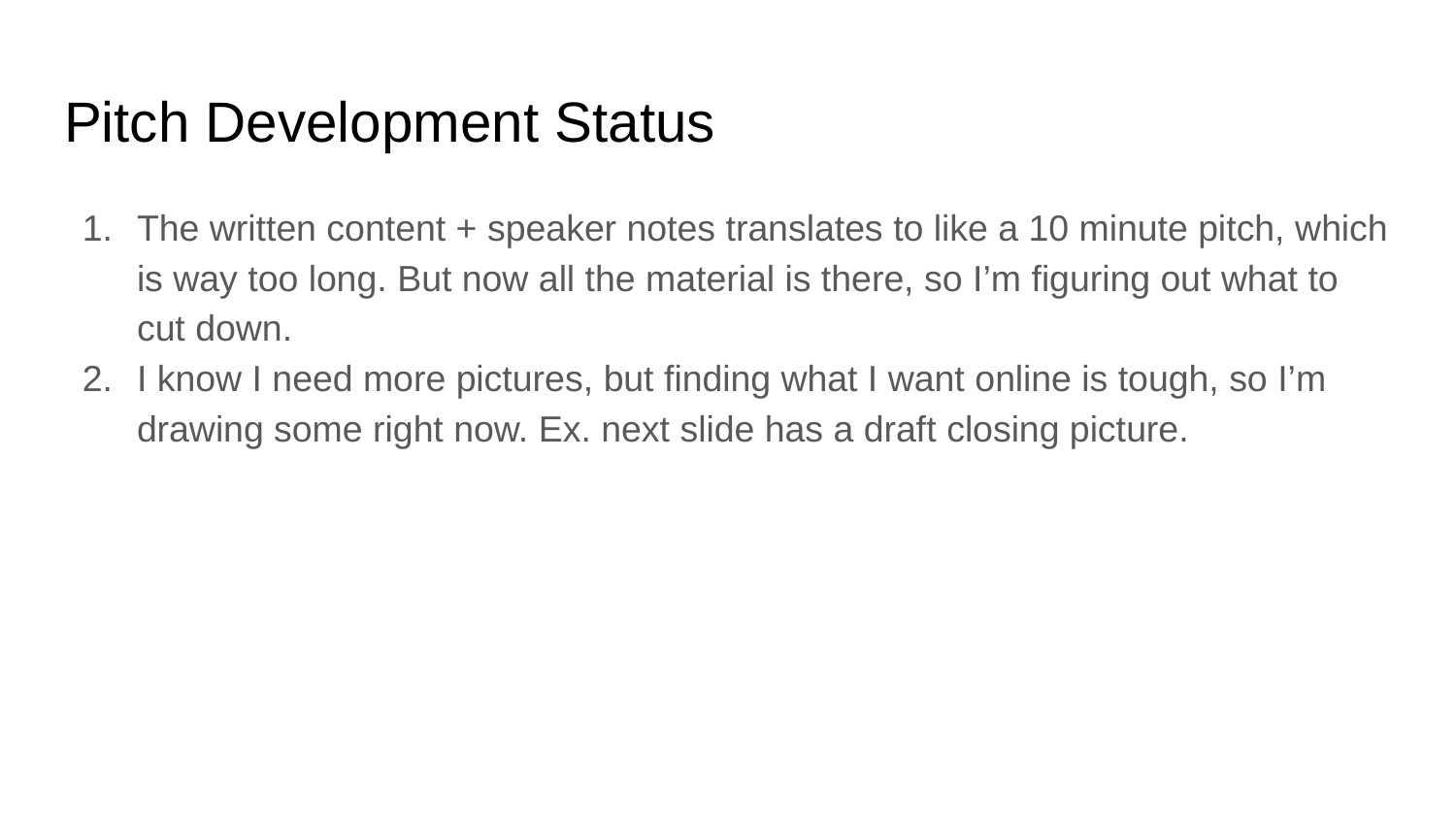

# Pitch Development Status
The written content + speaker notes translates to like a 10 minute pitch, which is way too long. But now all the material is there, so I’m figuring out what to cut down.
I know I need more pictures, but finding what I want online is tough, so I’m drawing some right now. Ex. next slide has a draft closing picture.